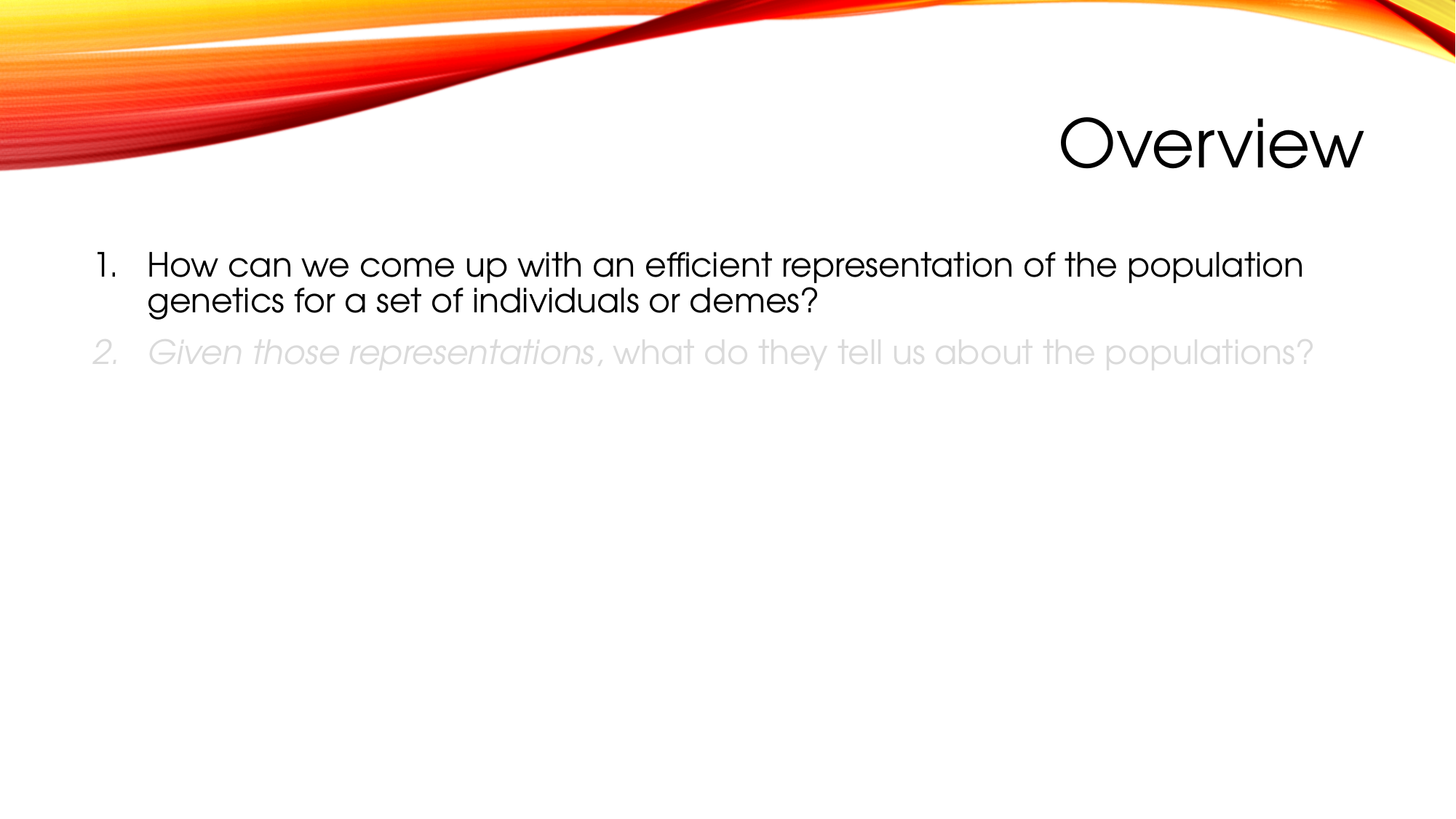

Overview
How can we come up with an efficient representation of the population genetics for a set of individuals or demes?
Given those representations, what do they tell us about the populations?